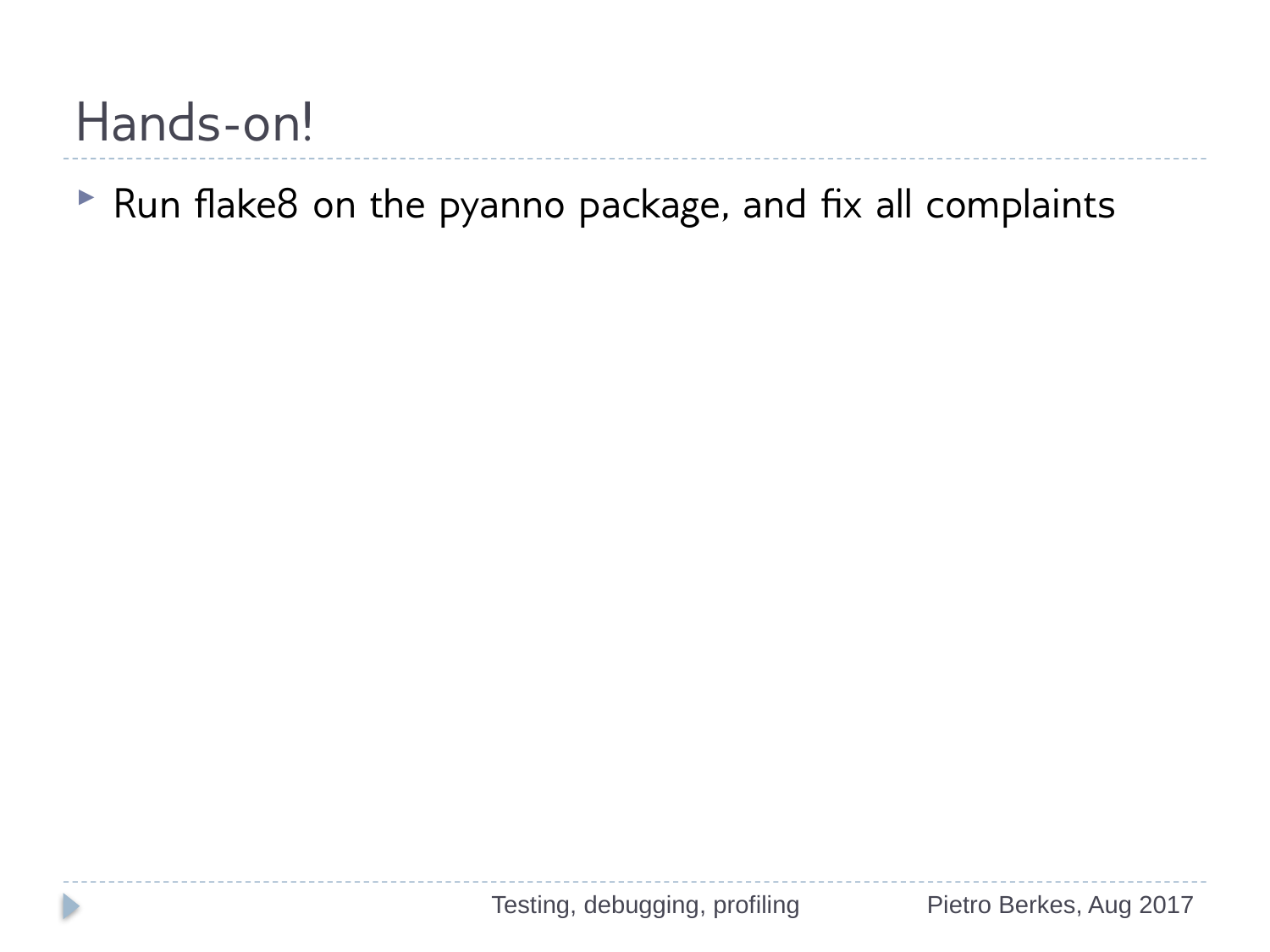

# Hands-on!
Run flake8 on the pyanno package, and fix all complaints
Testing, debugging, profiling
Pietro Berkes, Aug 2017